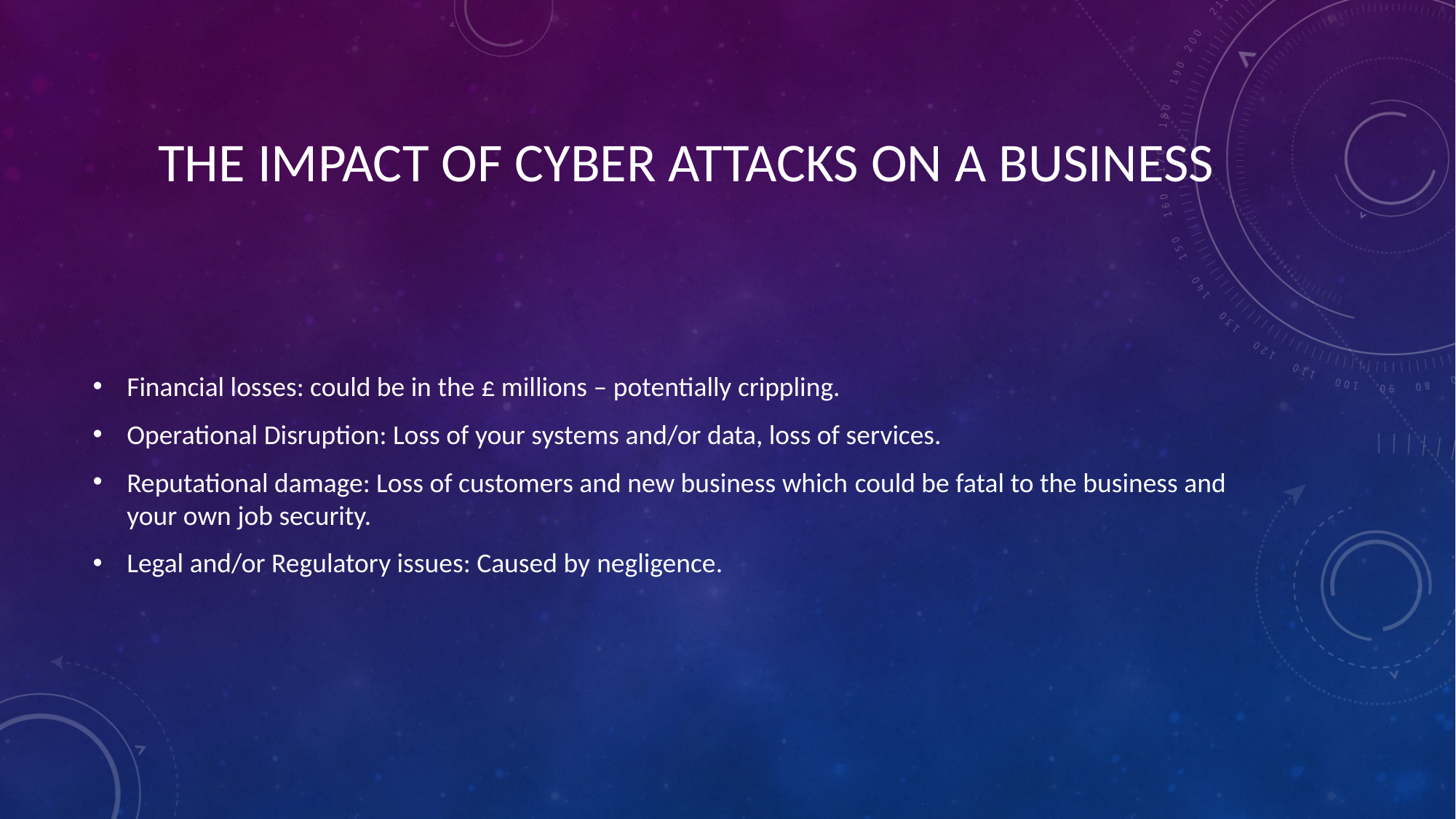

# THE IMPACT OF CYBER ATTACKS ON A BUSINESS
Financial losses: could be in the £ millions – potentially crippling.
Operational Disruption: Loss of your systems and/or data, loss of services.
Reputational damage: Loss of customers and new business which could be fatal to the business and your own job security.
Legal and/or Regulatory issues: Caused by negligence.